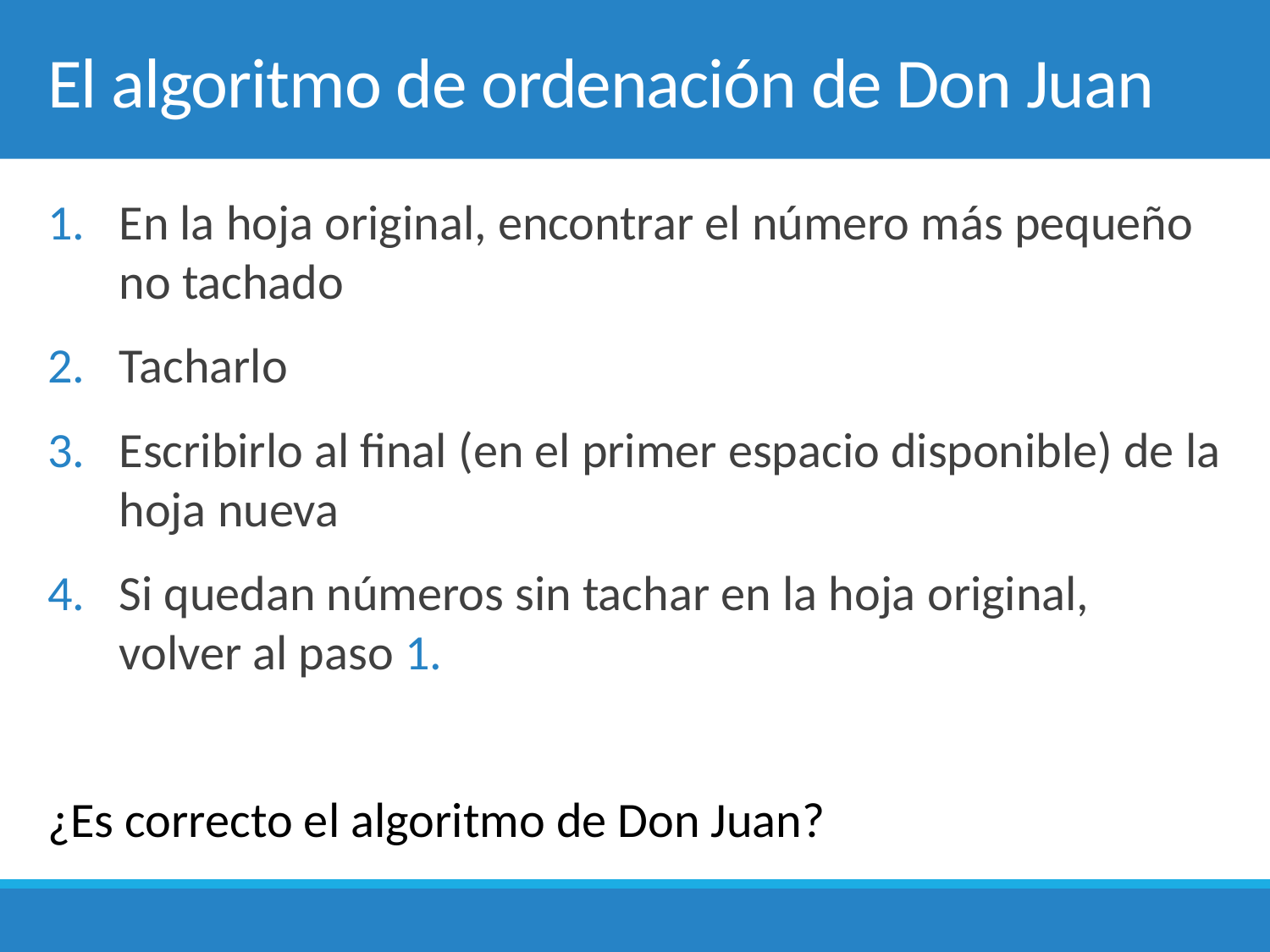

# El algoritmo de ordenación de Don Juan
En la hoja original, encontrar el número más pequeño no tachado
Tacharlo
Escribirlo al final (en el primer espacio disponible) de la hoja nueva
Si quedan números sin tachar en la hoja original, volver al paso 1.

¿Es correcto el algoritmo de Don Juan?